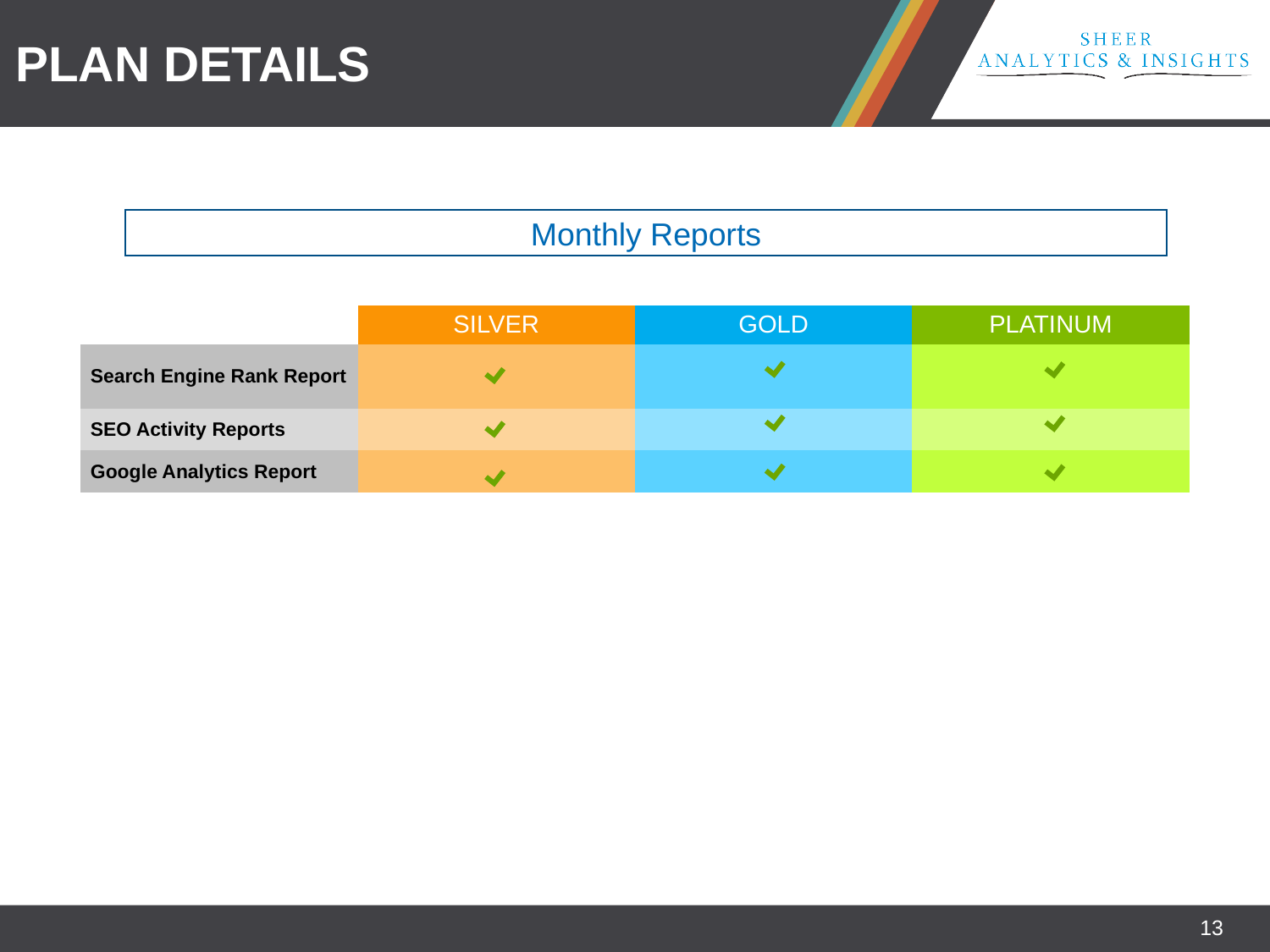

PLAN DETAILS
Monthly Reports

|  | SILVER | GOLD | PLATINUM |
| --- | --- | --- | --- |
| Search Engine Rank Report |  |  |  |
| SEO Activity Reports |  |  |  |
| Google Analytics Report |  |  |  |